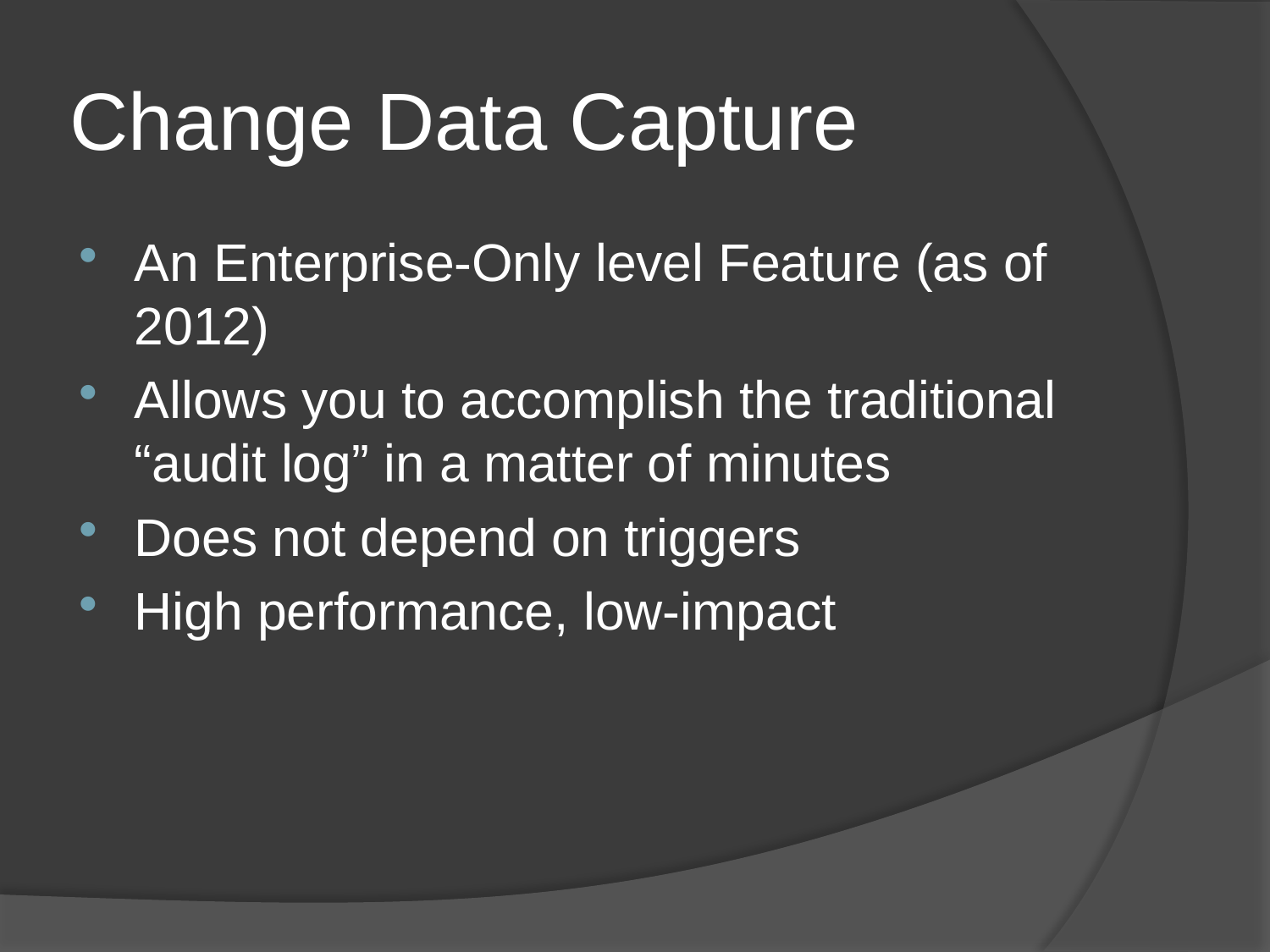

# Change Data Capture
An Enterprise-Only level Feature (as of 2012)
Allows you to accomplish the traditional “audit log” in a matter of minutes
Does not depend on triggers
High performance, low-impact